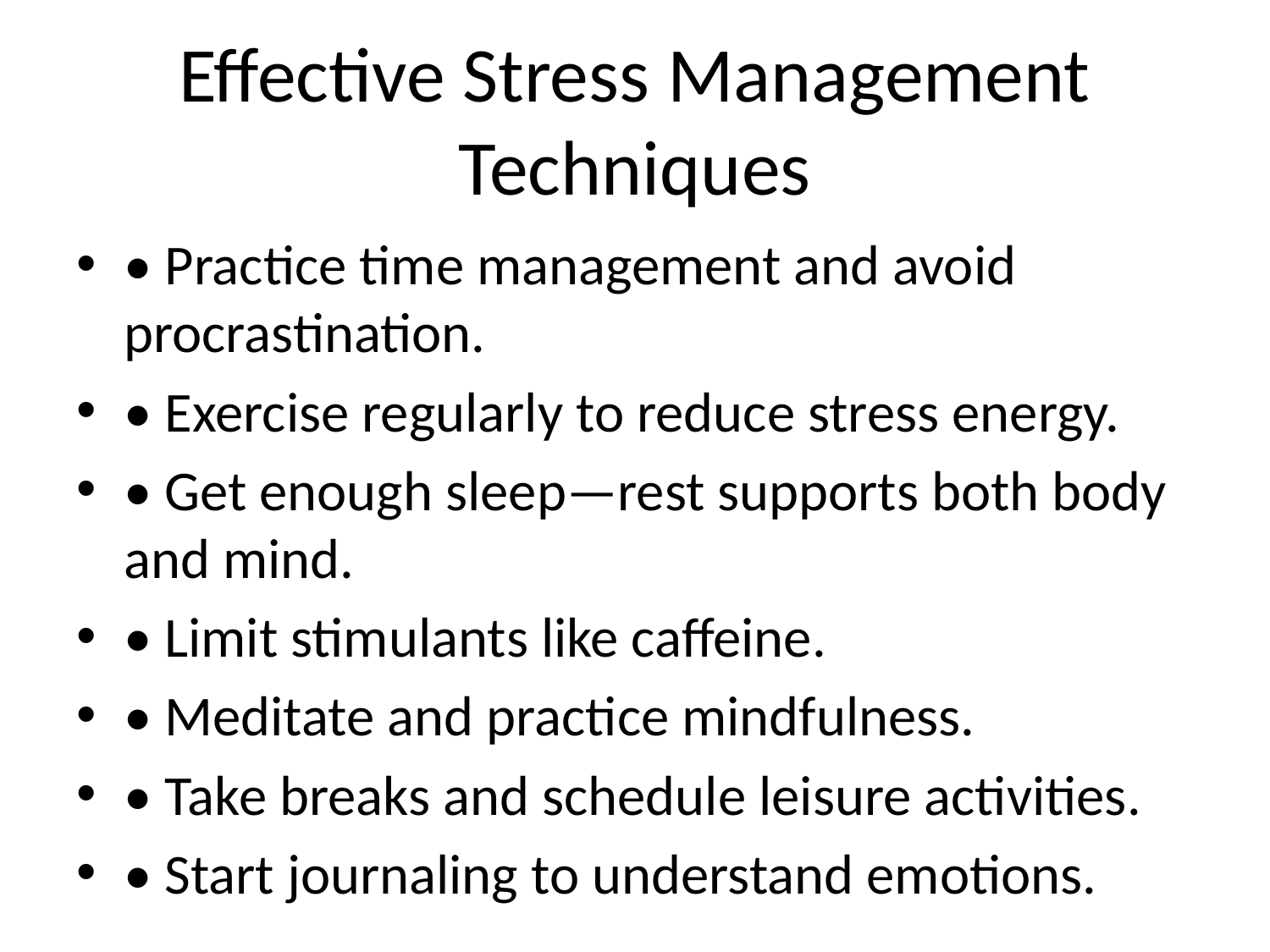

# Effective Stress Management Techniques
• Practice time management and avoid procrastination.
• Exercise regularly to reduce stress energy.
• Get enough sleep—rest supports both body and mind.
• Limit stimulants like caffeine.
• Meditate and practice mindfulness.
• Take breaks and schedule leisure activities.
• Start journaling to understand emotions.